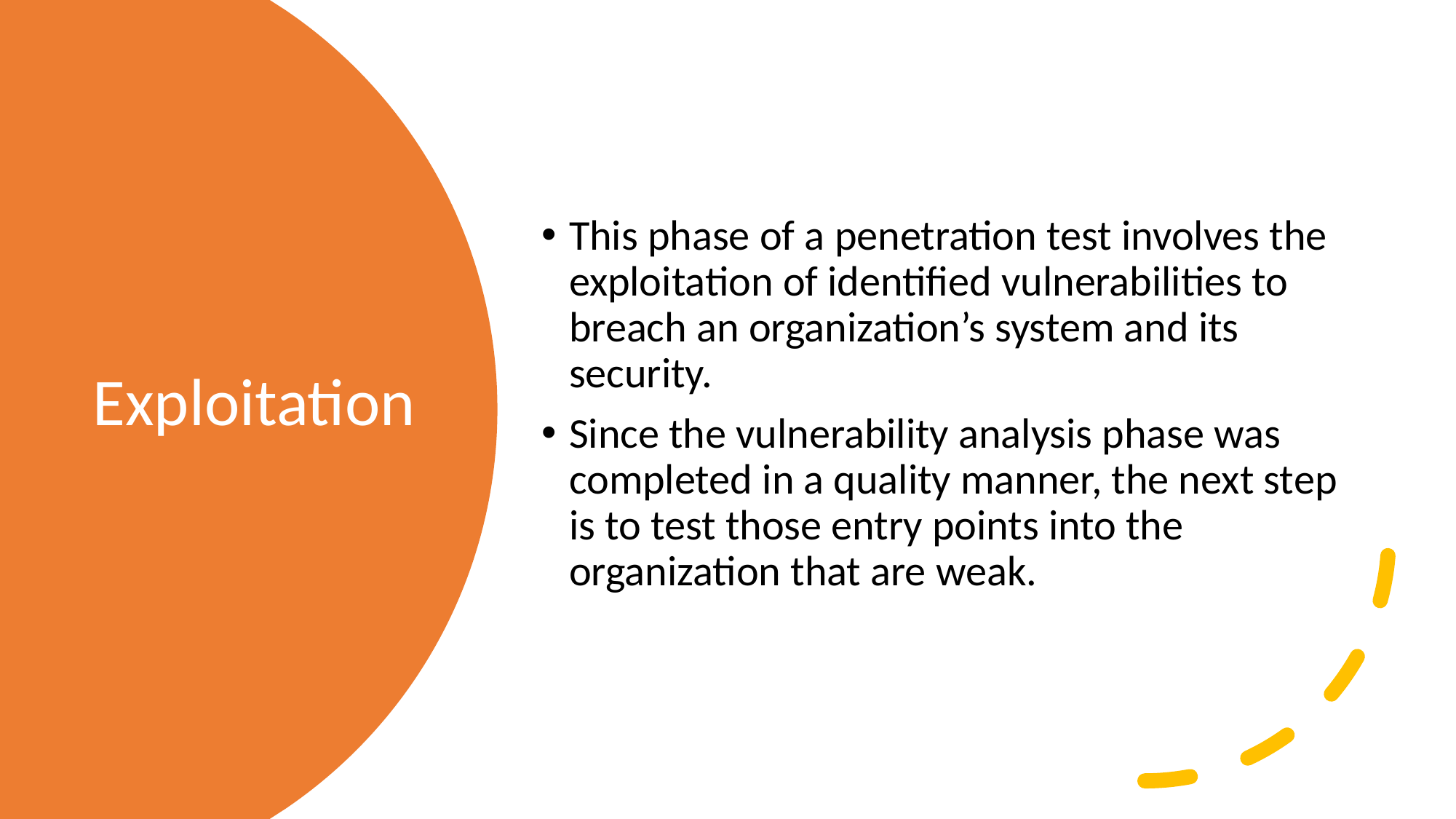

This phase of a penetration test involves the exploitation of identified vulnerabilities to breach an organization’s system and its security.
Since the vulnerability analysis phase was completed in a quality manner, the next step is to test those entry points into the organization that are weak.
# Exploitation